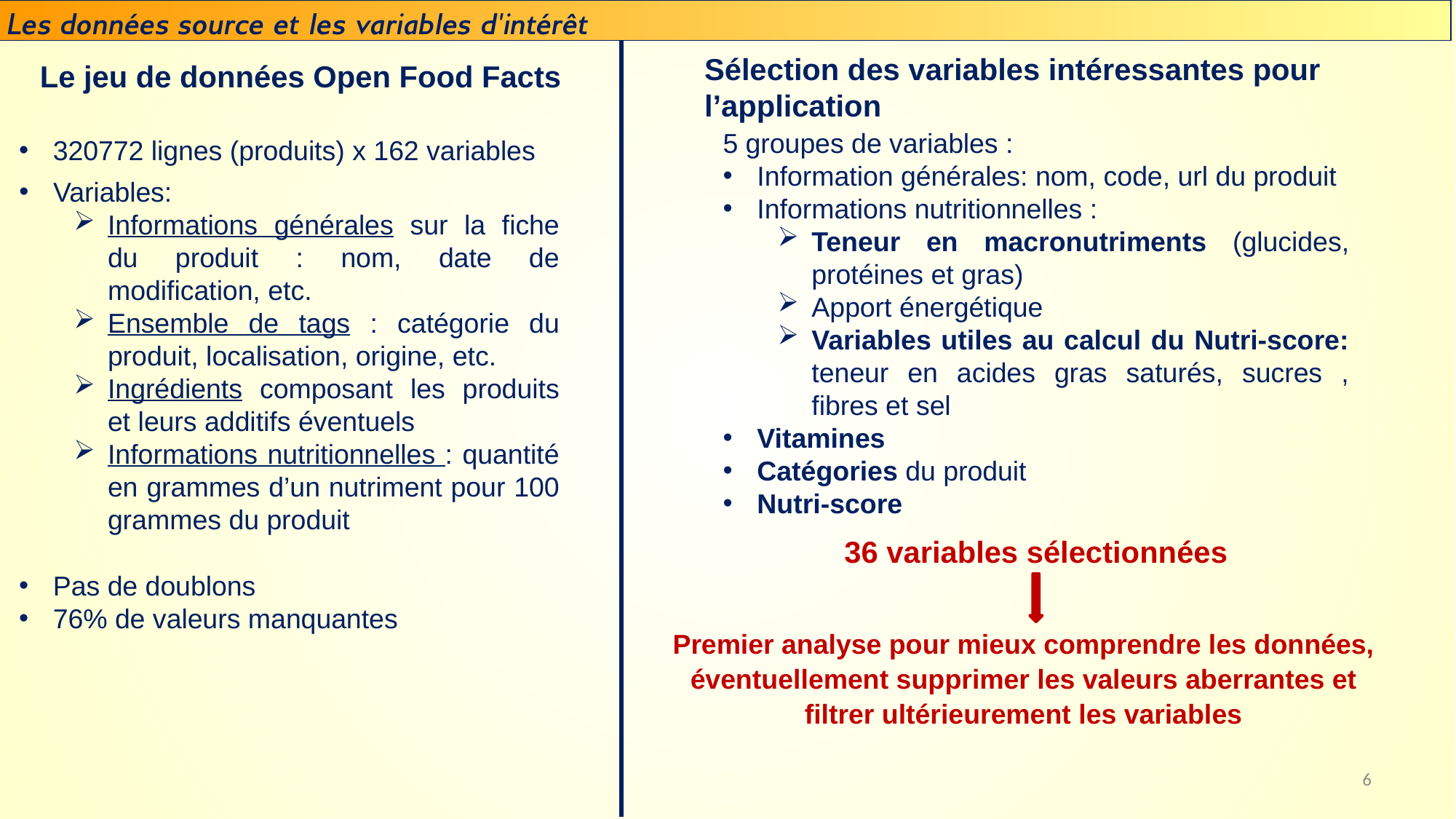

Les données source et les variables d'intérêt
Sélection des variables intéressantes pour l’application
Le jeu de données Open Food Facts
5 groupes de variables :
Information générales: nom, code, url du produit
Informations nutritionnelles :
Teneur en macronutriments (glucides, protéines et gras)
Apport énergétique
Variables utiles au calcul du Nutri-score: teneur en acides gras saturés, sucres , fibres et sel
Vitamines
Catégories du produit
Nutri-score
320772 lignes (produits) x 162 variables

Variables:
Informations générales sur la fiche du produit : nom, date de modification, etc.
Ensemble de tags : catégorie du produit, localisation, origine, etc.
Ingrédients composant les produits et leurs additifs éventuels
Informations nutritionnelles : quantité en grammes d’un nutriment pour 100 grammes du produit

36 variables sélectionnées
Pas de doublons
76% de valeurs manquantes

Premier analyse pour mieux comprendre les données,
éventuellement supprimer les valeurs aberrantes et filtrer ultérieurement les variables
6